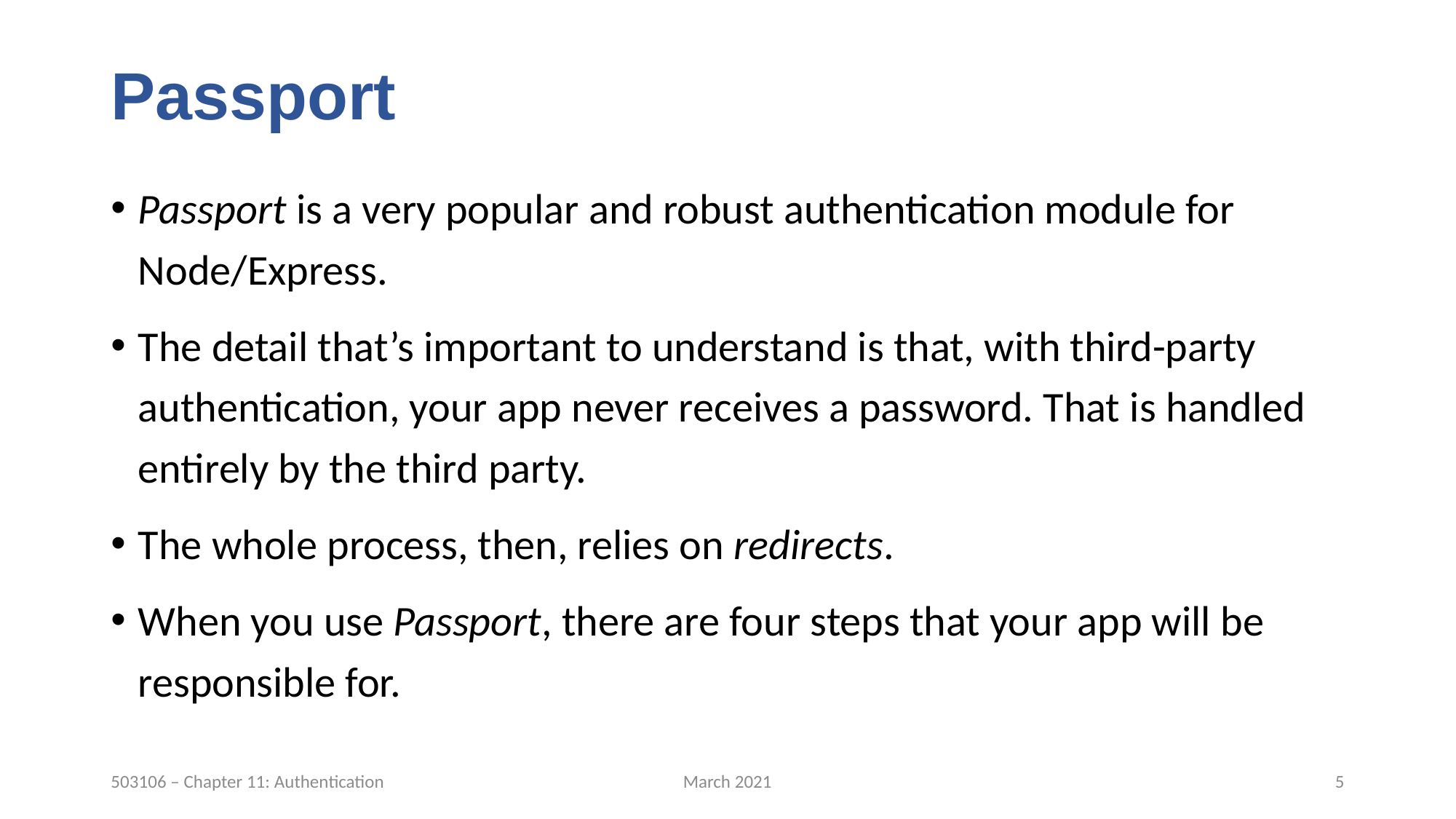

# Passport
Passport is a very popular and robust authentication module for Node/Express.
The detail that’s important to understand is that, with third-party authentication, your app never receives a password. That is handled entirely by the third party.
The whole process, then, relies on redirects.
When you use Passport, there are four steps that your app will be responsible for.
March 2021
5